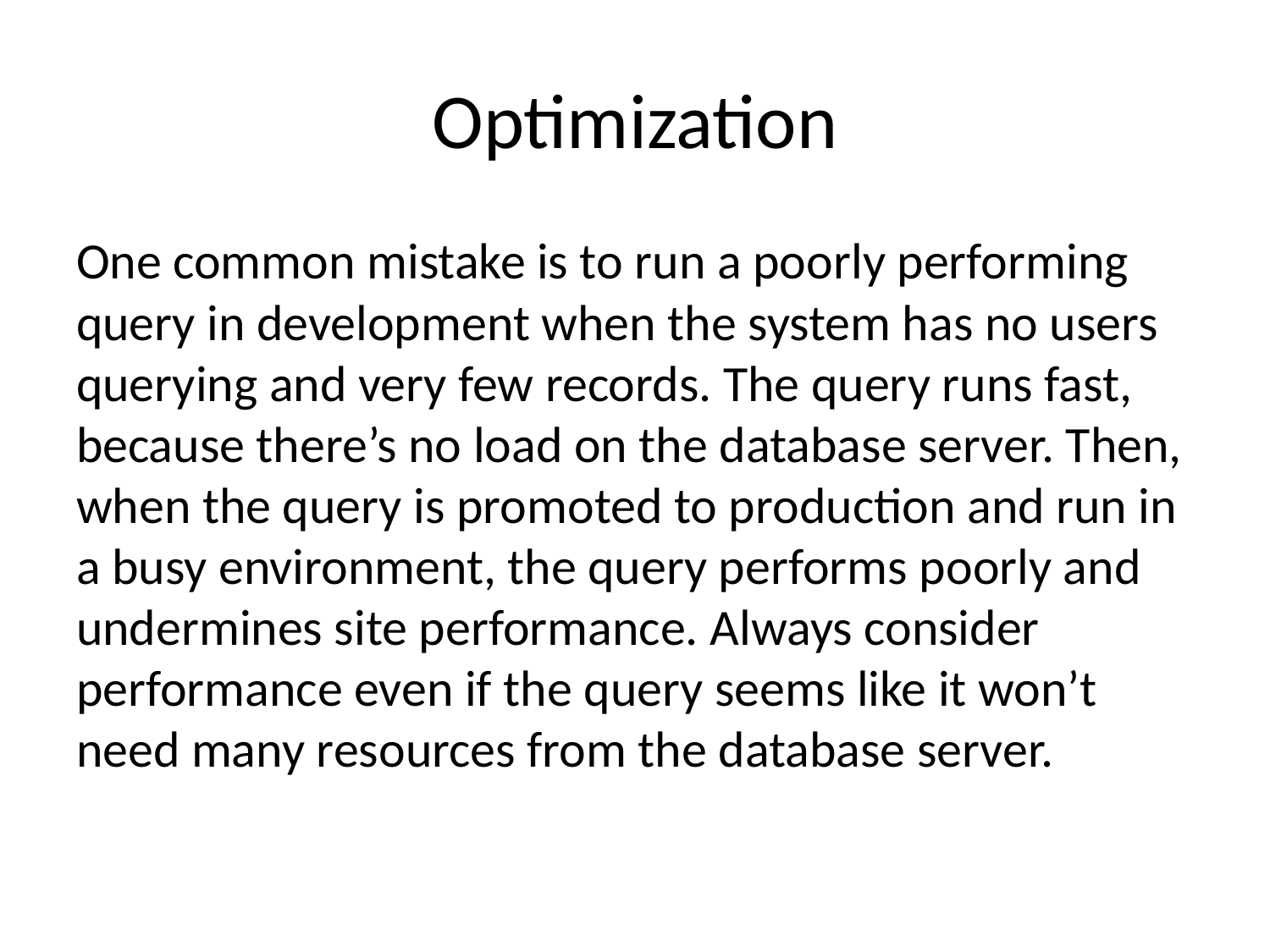

# Optimization
One common mistake is to run a poorly performing query in development when the system has no users querying and very few records. The query runs fast, because there’s no load on the database server. Then, when the query is promoted to production and run in a busy environment, the query performs poorly and undermines site performance. Always consider performance even if the query seems like it won’t need many resources from the database server.